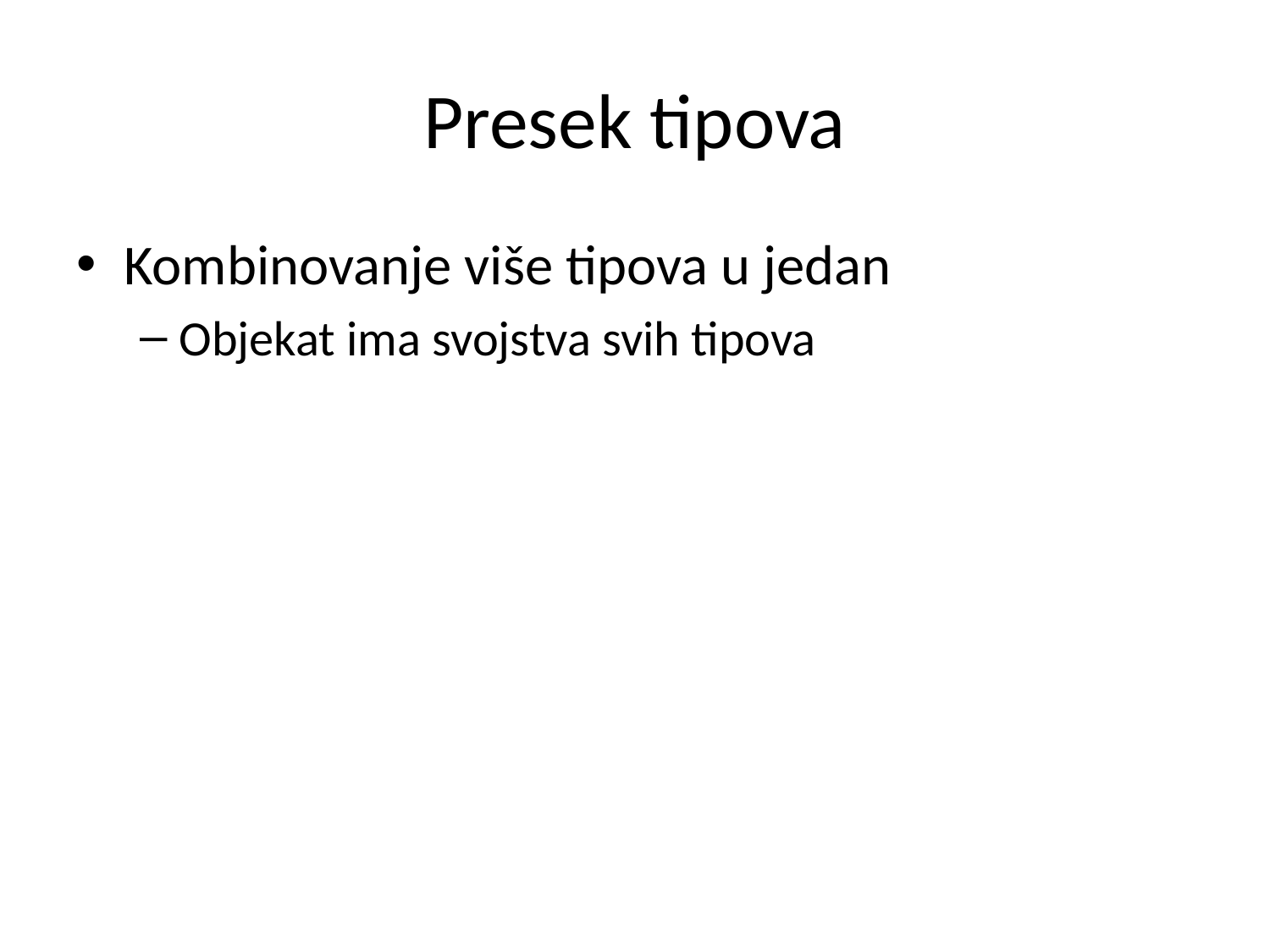

# Presek tipova
Kombinovanje više tipova u jedan
Objekat ima svojstva svih tipova